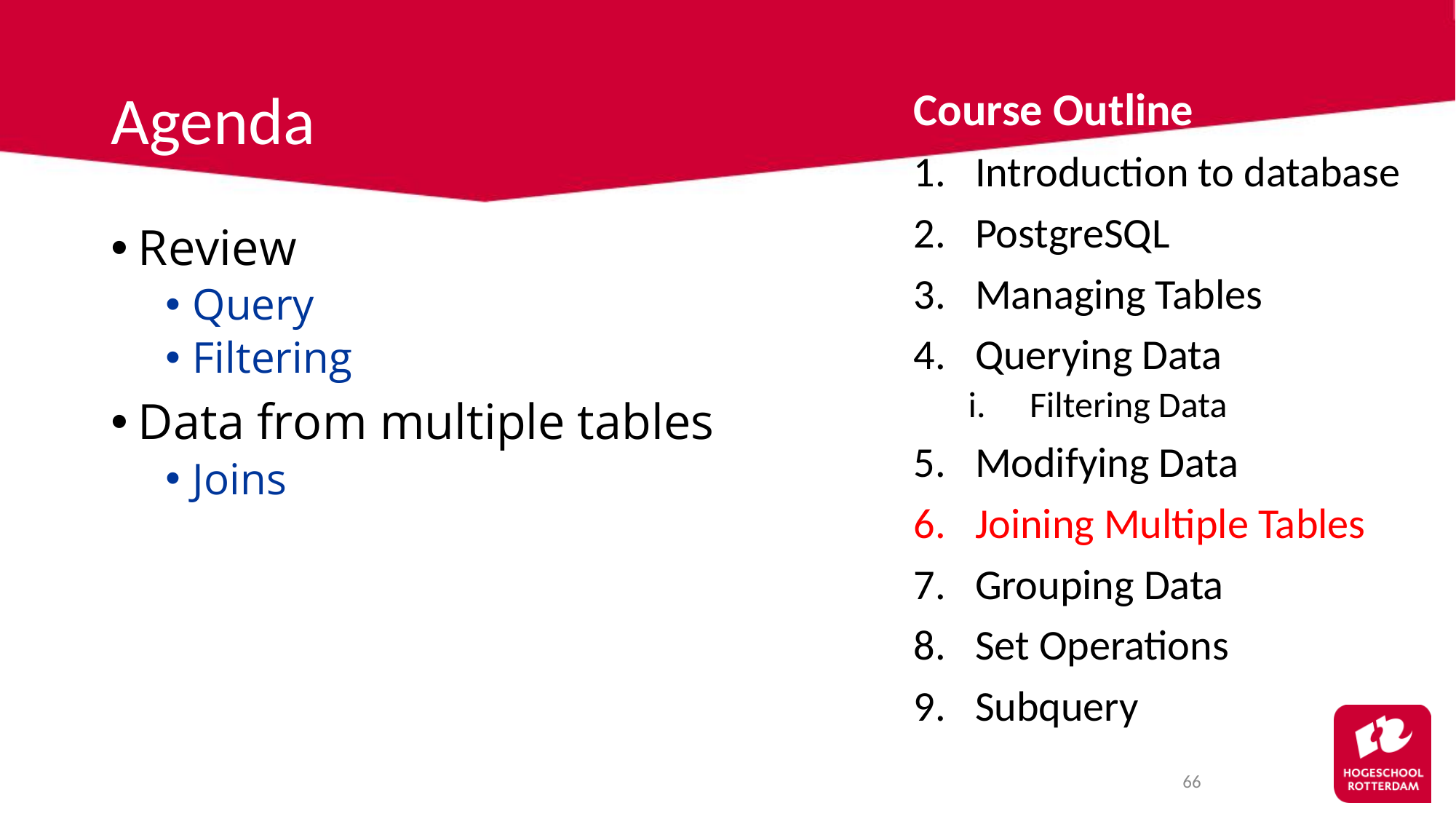

# Agenda
Course Outline
Introduction to database
PostgreSQL
Managing Tables
Querying Data
Filtering Data
Modifying Data
Joining Multiple Tables
Grouping Data
Set Operations
Subquery

Review
Query
Filtering
Data from multiple tables
Joins
66